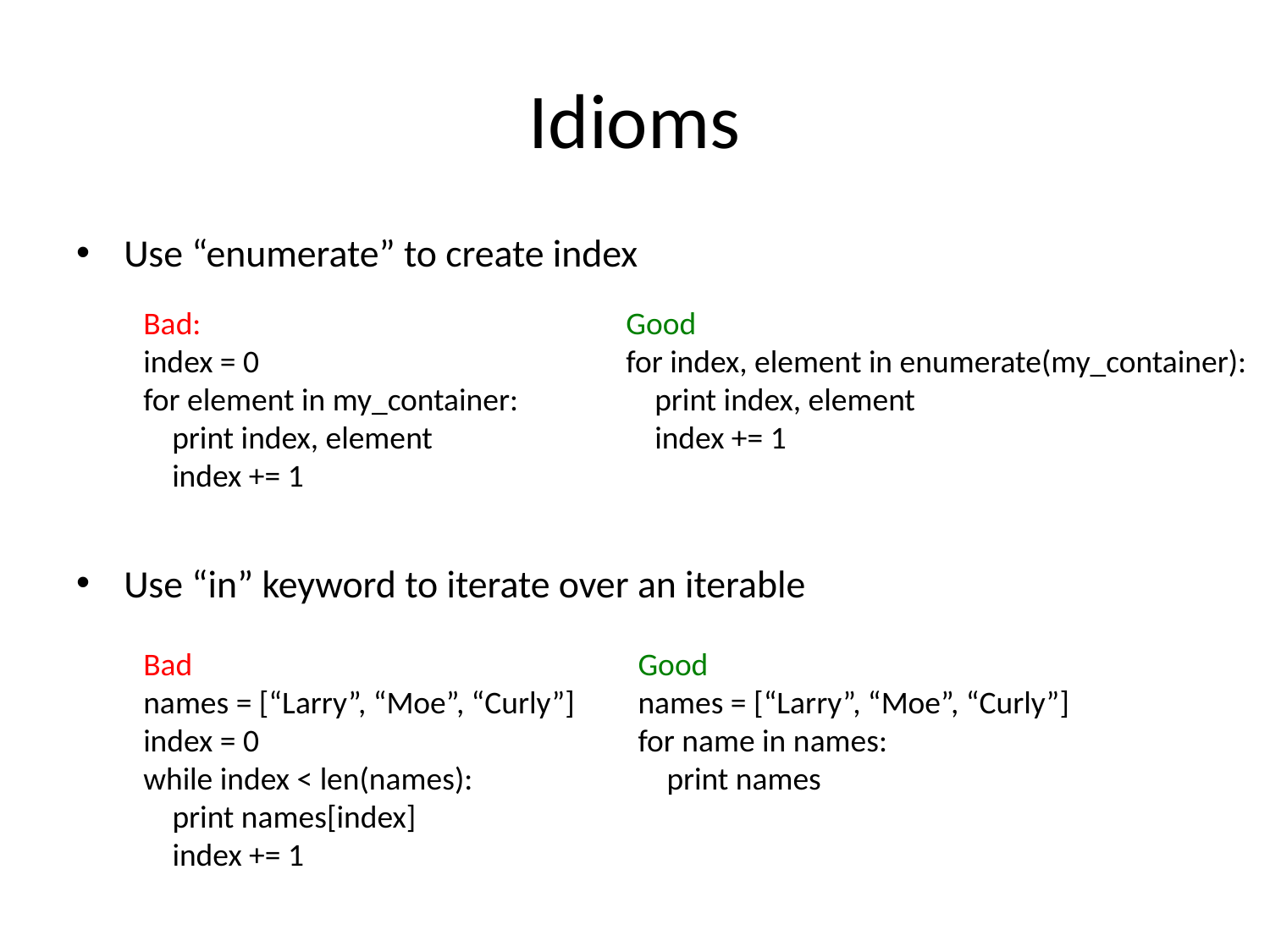

# Idioms
Use “enumerate” to create index

Use “in” keyword to iterate over an iterable
Bad:
index = 0
for element in my_container:
    print index, element
    index += 1
Good
for index, element in enumerate(my_container):
    print index, element
    index += 1
Good
names = [“Larry”, “Moe”, “Curly”]
for name in names:
    print names
Bad
names = [“Larry”, “Moe”, “Curly”]
index = 0
while index < len(names):
    print names[index]
    index += 1